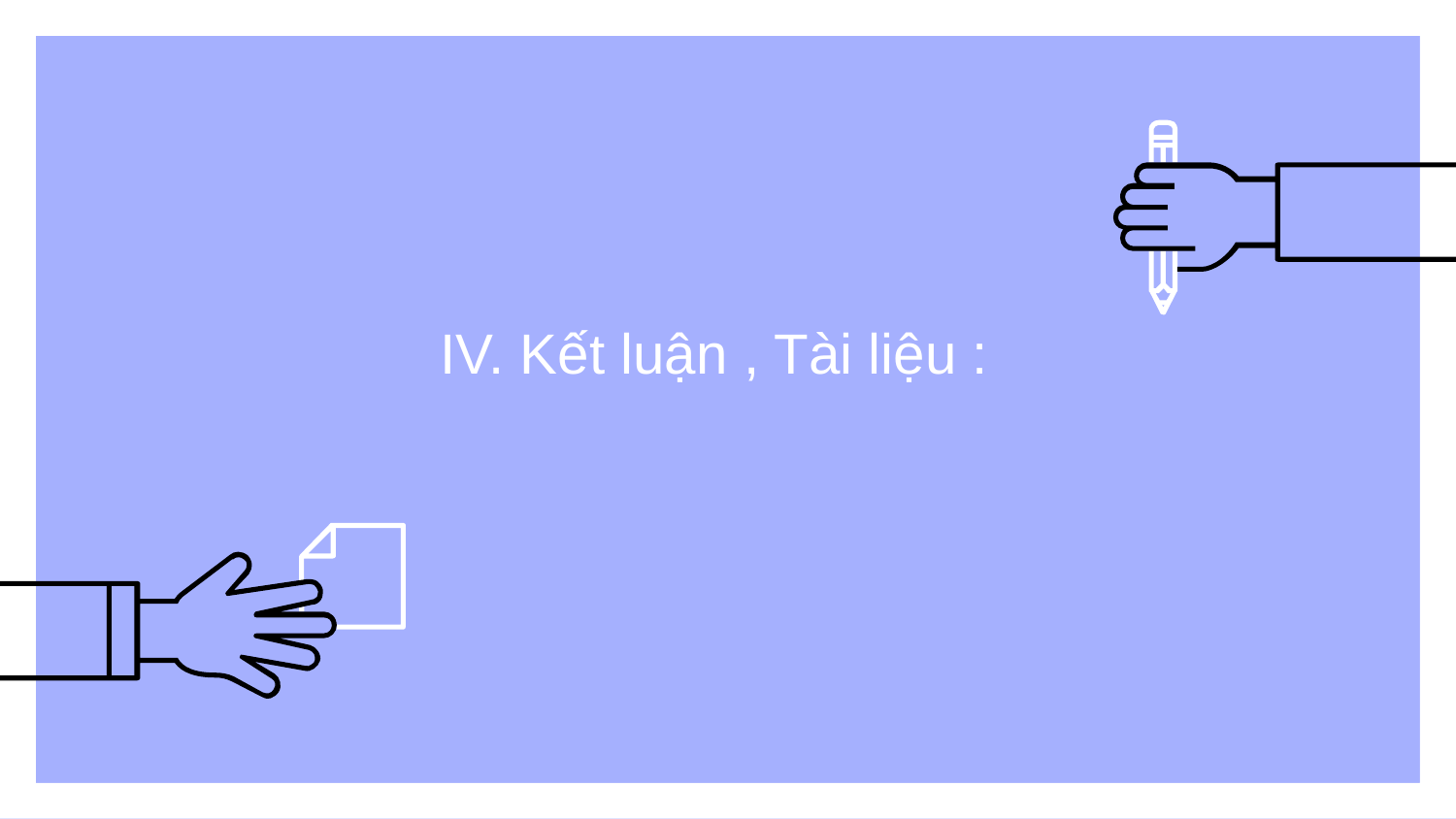

# IV. Kết luận , Tài liệu :